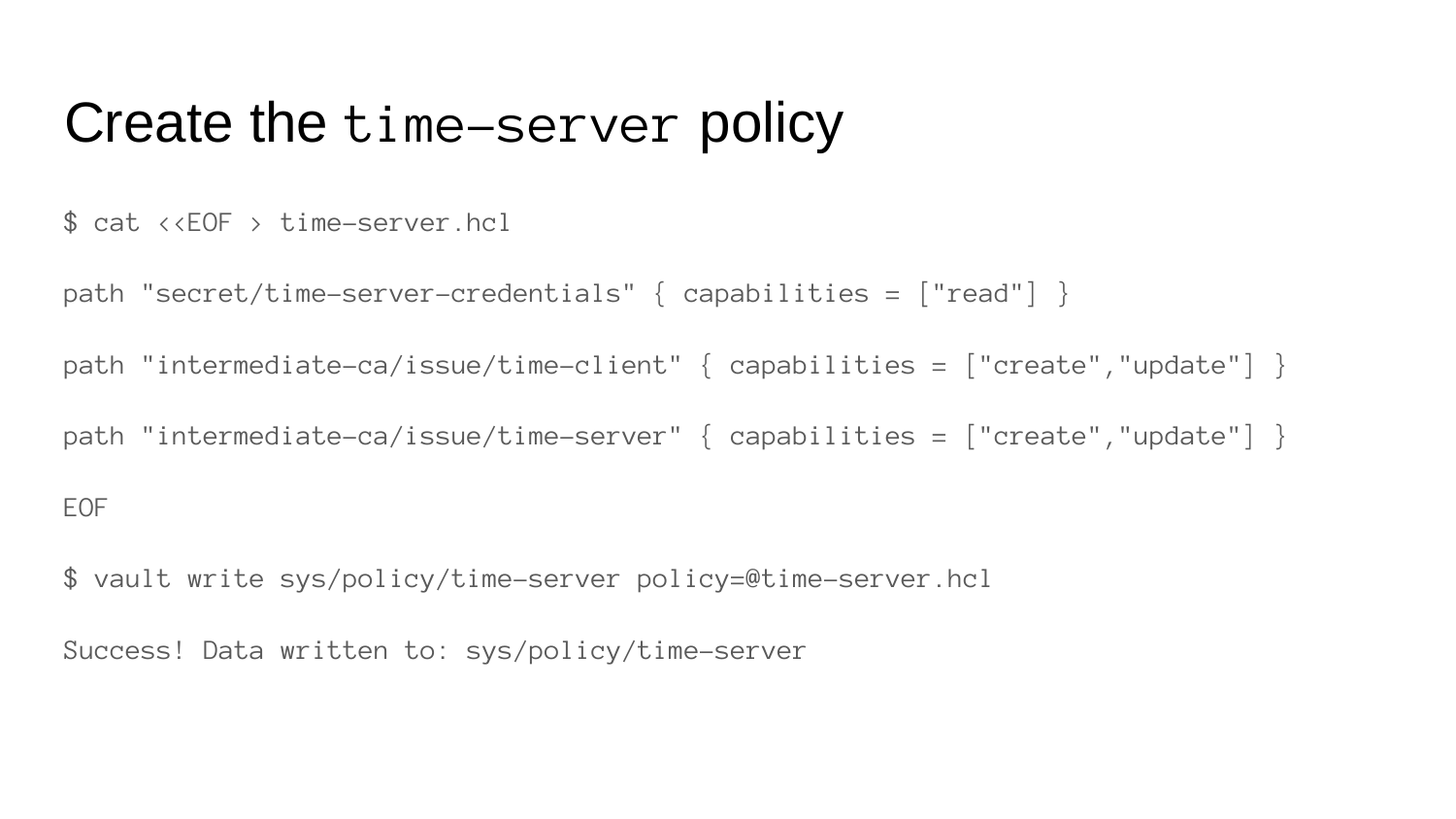

# Create the time-server policy
$ cat <<EOF > time-server.hcl
path "secret/time-server-credentials" { capabilities = ["read"] }
path "intermediate-ca/issue/time-client" { capabilities = ["create","update"] }
path "intermediate-ca/issue/time-server" { capabilities = ["create","update"] }
EOF
$ vault write sys/policy/time-server policy=@time-server.hcl
Success! Data written to: sys/policy/time-server